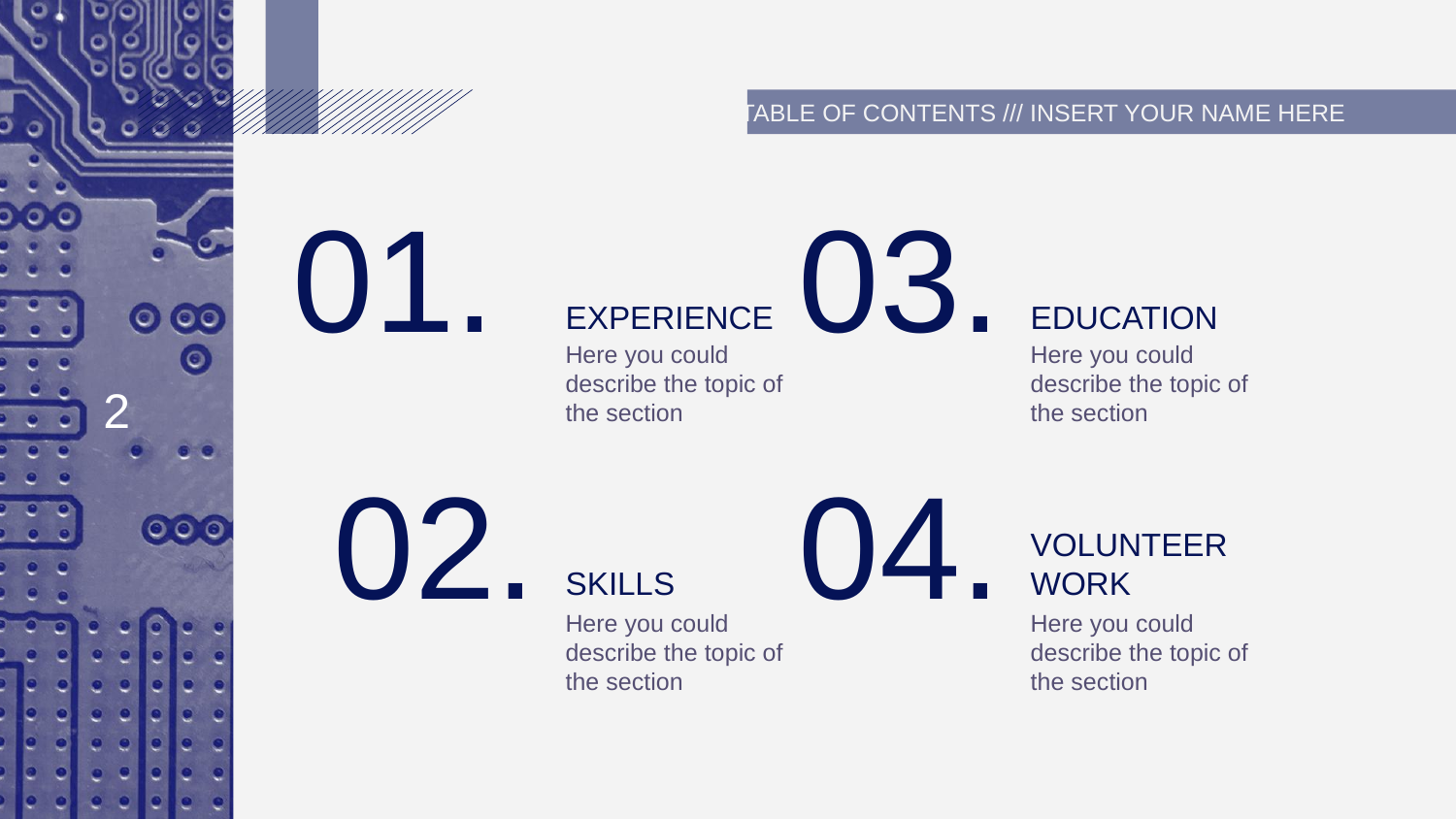

# TABLE OF CONTENTS /// INSERT YOUR NAME HERE
EXPERIENCE
EDUCATION
01.
03.
Here you could describe the topic of the section
Here you could describe the topic of the section
SKILLS
VOLUNTEER WORK
2
02.
04.
Here you could describe the topic of the section
Here you could describe the topic of the section